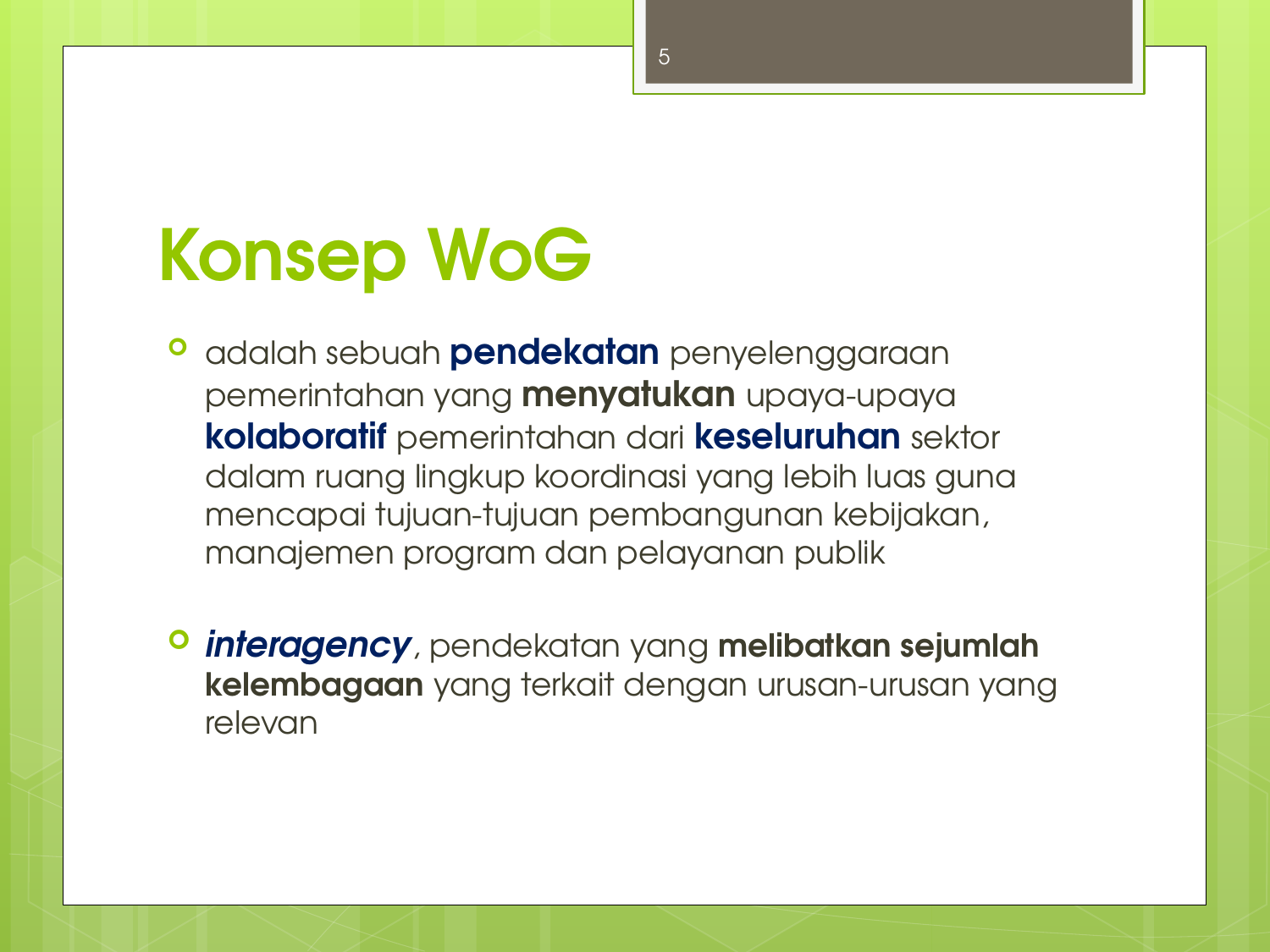

5
# Konsep WoG
adalah sebuah pendekatan penyelenggaraan pemerintahan yang menyatukan upaya-upaya kolaboratif pemerintahan dari keseluruhan sektor dalam ruang lingkup koordinasi yang lebih luas guna mencapai tujuan-tujuan pembangunan kebijakan, manajemen program dan pelayanan publik

interagency, pendekatan yang melibatkan sejumlah kelembagaan yang terkait dengan urusan-urusan yang relevan